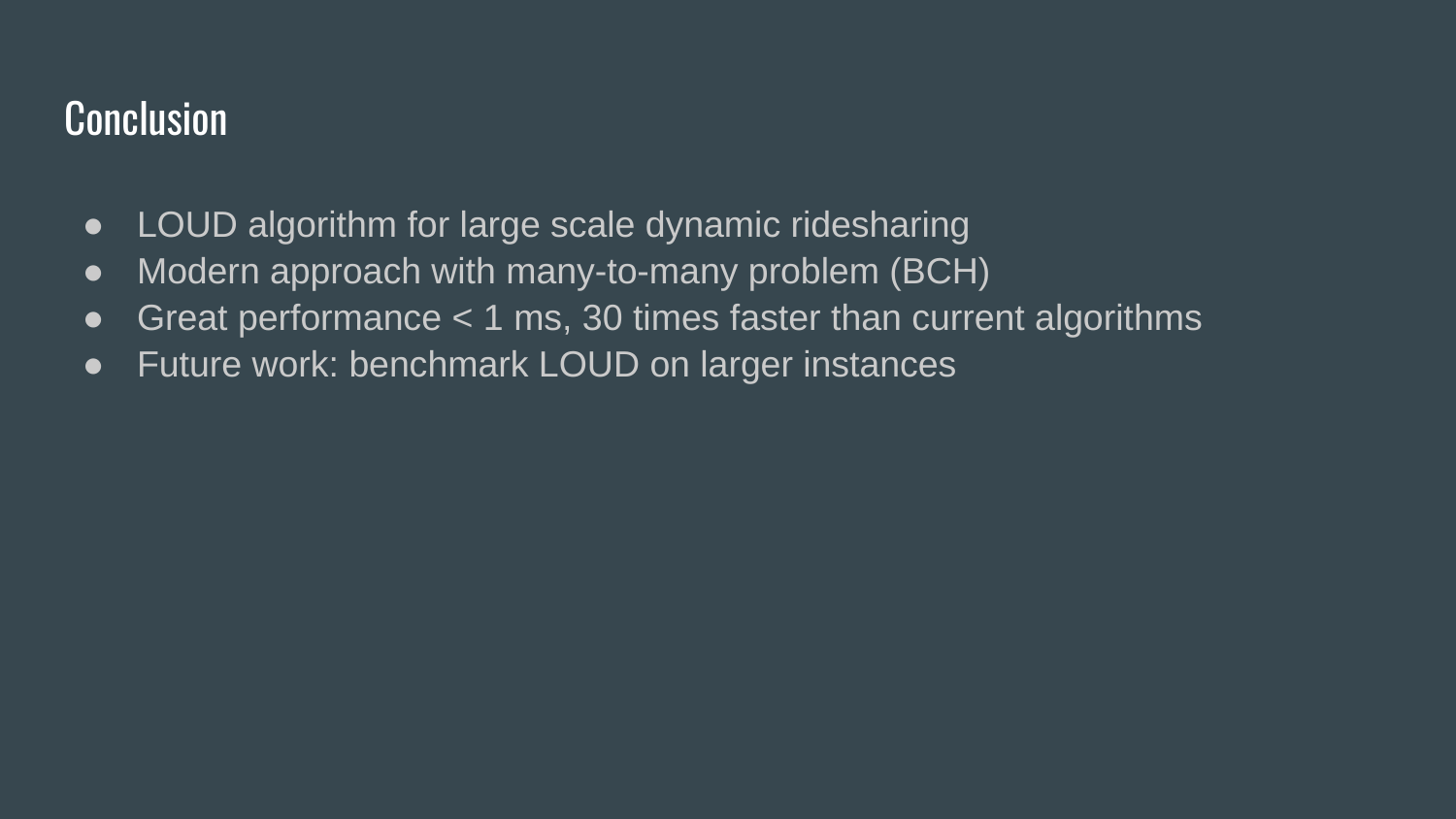

# Conclusion
LOUD algorithm for large scale dynamic ridesharing
Modern approach with many-to-many problem (BCH)
Great performance < 1 ms, 30 times faster than current algorithms
Future work: benchmark LOUD on larger instances